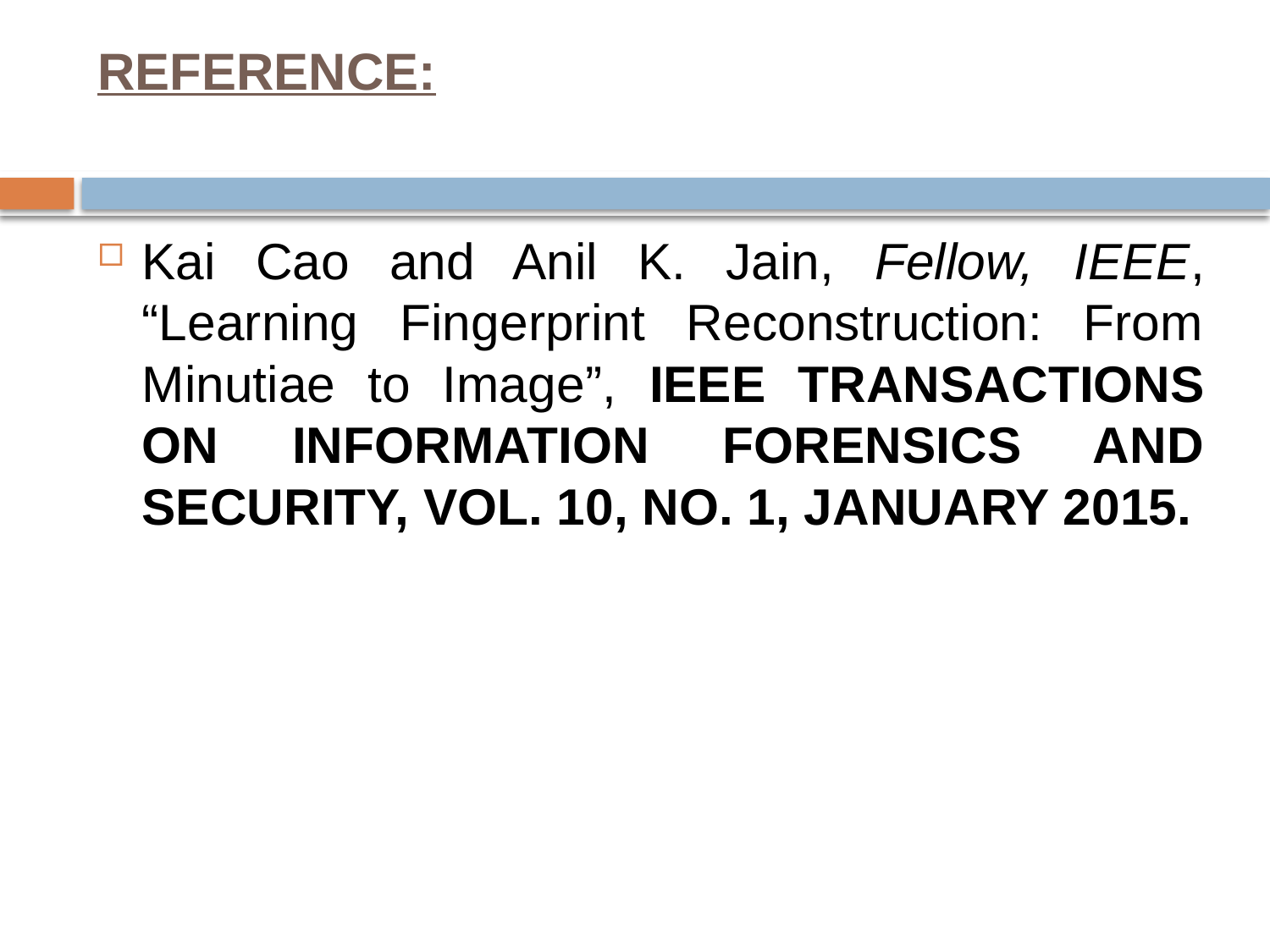

# REFERENCE:
Kai Cao and Anil K. Jain, Fellow, IEEE, “Learning Fingerprint Reconstruction: From Minutiae to Image”, IEEE TRANSACTIONS ON INFORMATION FORENSICS AND SECURITY, VOL. 10, NO. 1, JANUARY 2015.